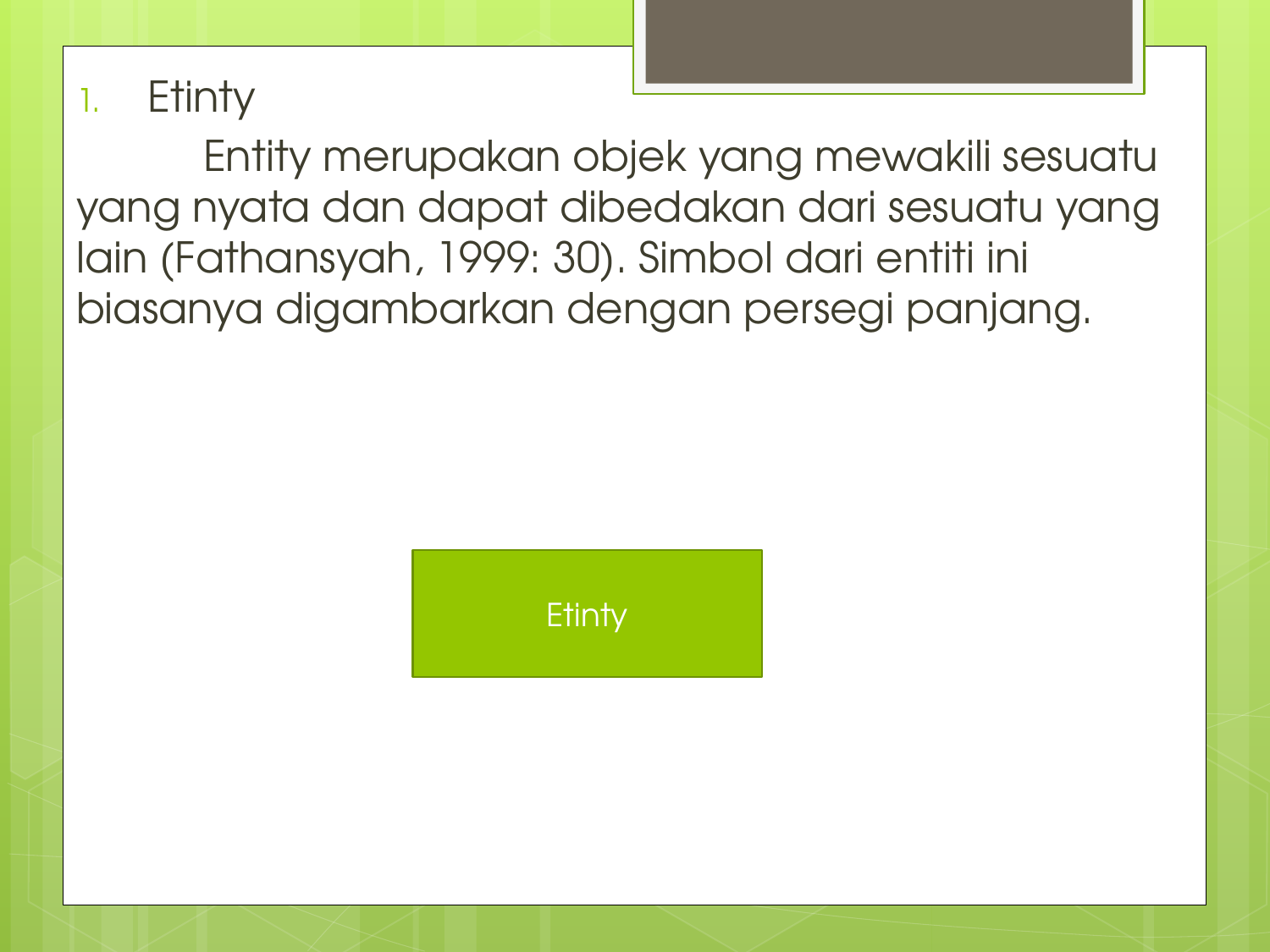

Etinty
	Entity merupakan objek yang mewakili sesuatu yang nyata dan dapat dibedakan dari sesuatu yang lain (Fathansyah, 1999: 30). Simbol dari entiti ini biasanya digambarkan dengan persegi panjang.
Etinty